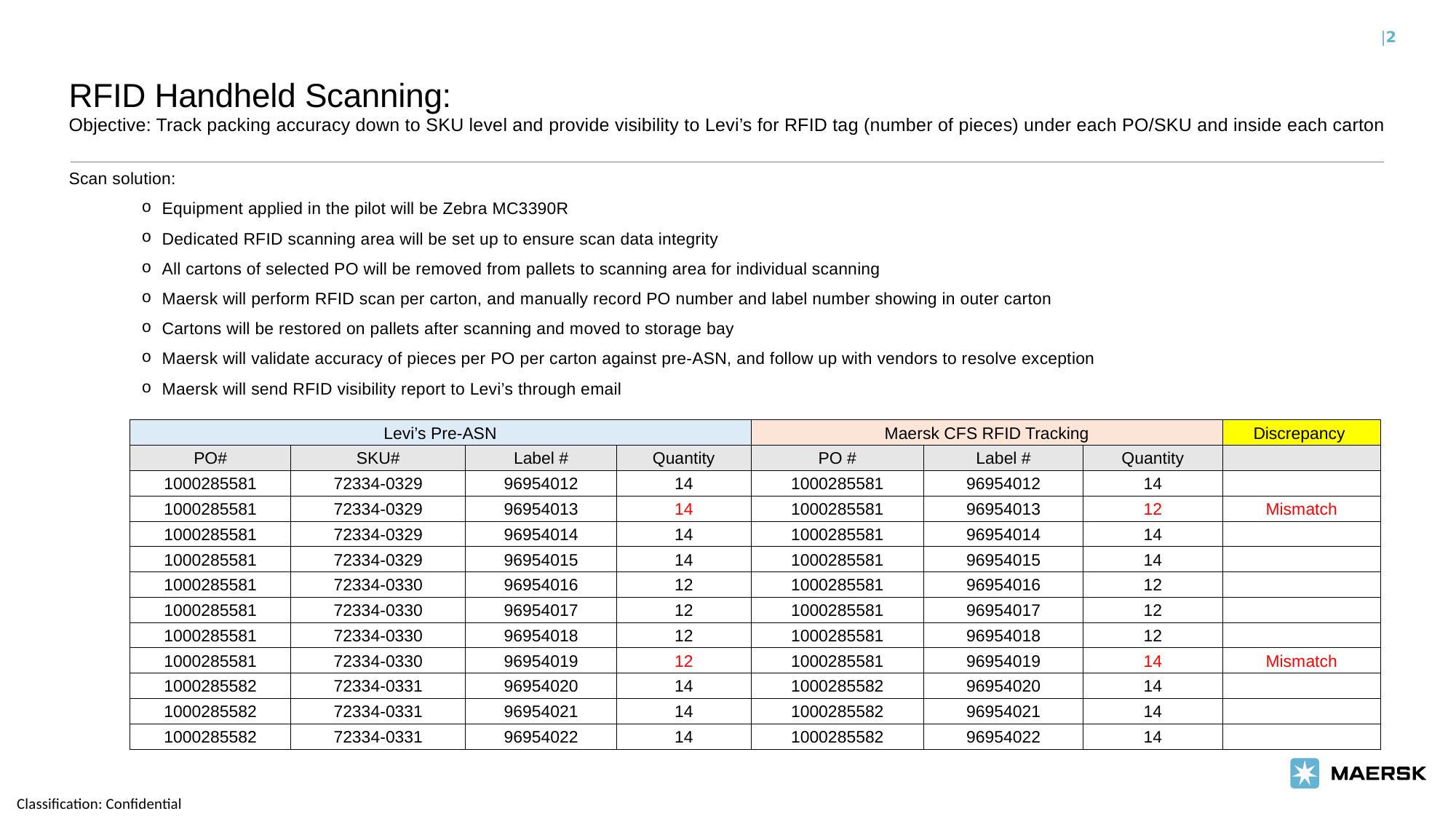

2
RFID Handheld Scanning:
Objective: Track packing accuracy down to SKU level and provide visibility to Levi’s for RFID tag (number of pieces) under each PO/SKU and inside each carton

Scan solution:
Equipment applied in the pilot will be Zebra MC3390R
Dedicated RFID scanning area will be set up to ensure scan data integrity
All cartons of selected PO will be removed from pallets to scanning area for individual scanning
Maersk will perform RFID scan per carton, and manually record PO number and label number showing in outer carton
Cartons will be restored on pallets after scanning and moved to storage bay
Maersk will validate accuracy of pieces per PO per carton against pre-ASN, and follow up with vendors to resolve exception
Maersk will send RFID visibility report to Levi’s through email

| Levi’s Pre-ASN |  |  |  | Maersk CFS RFID Tracking |  |  | Discrepancy |
| --- | --- | --- | --- | --- | --- | --- | --- |
| PO# | SKU# | Label # | Quantity | PO # | Label # | Quantity |  |
| 1000285581 | 72334-0329 | 96954012 | 14 | 1000285581 | 96954012 | 14 |  |
| 1000285581 | 72334-0329 | 96954013 | 14 | 1000285581 | 96954013 | 12 | Mismatch |
| 1000285581 | 72334-0329 | 96954014 | 14 | 1000285581 | 96954014 | 14 |  |
| 1000285581 | 72334-0329 | 96954015 | 14 | 1000285581 | 96954015 | 14 |  |
| 1000285581 | 72334-0330 | 96954016 | 12 | 1000285581 | 96954016 | 12 |  |
| 1000285581 | 72334-0330 | 96954017 | 12 | 1000285581 | 96954017 | 12 |  |
| 1000285581 | 72334-0330 | 96954018 | 12 | 1000285581 | 96954018 | 12 |  |
| 1000285581 | 72334-0330 | 96954019 | 12 | 1000285581 | 96954019 | 14 | Mismatch |
| 1000285582 | 72334-0331 | 96954020 | 14 | 1000285582 | 96954020 | 14 |  |
| 1000285582 | 72334-0331 | 96954021 | 14 | 1000285582 | 96954021 | 14 |  |
| 1000285582 | 72334-0331 | 96954022 | 14 | 1000285582 | 96954022 | 14 |  |
August 7, 2019